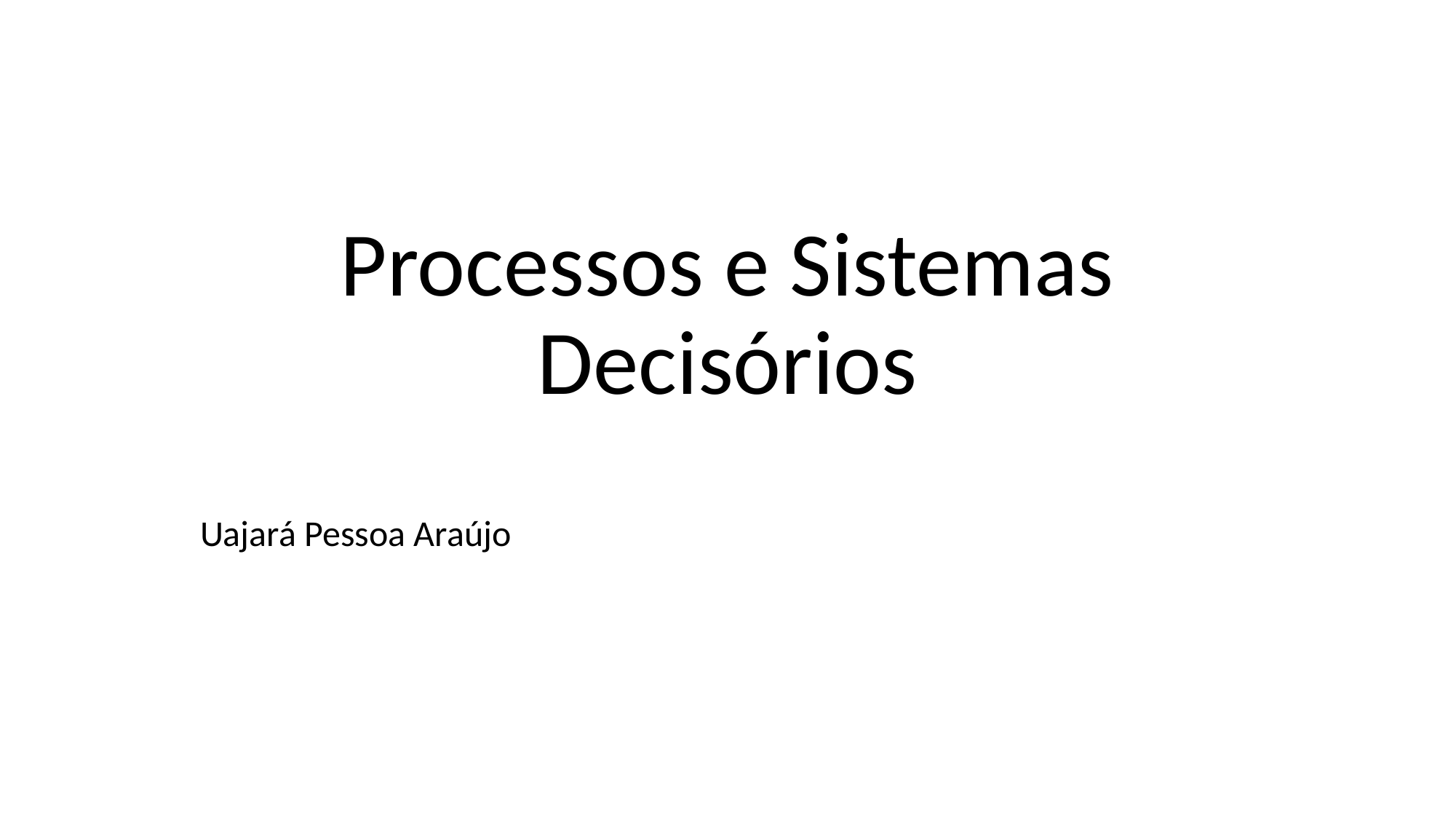

# Processos e Sistemas Decisórios
Uajará Pessoa Araújo